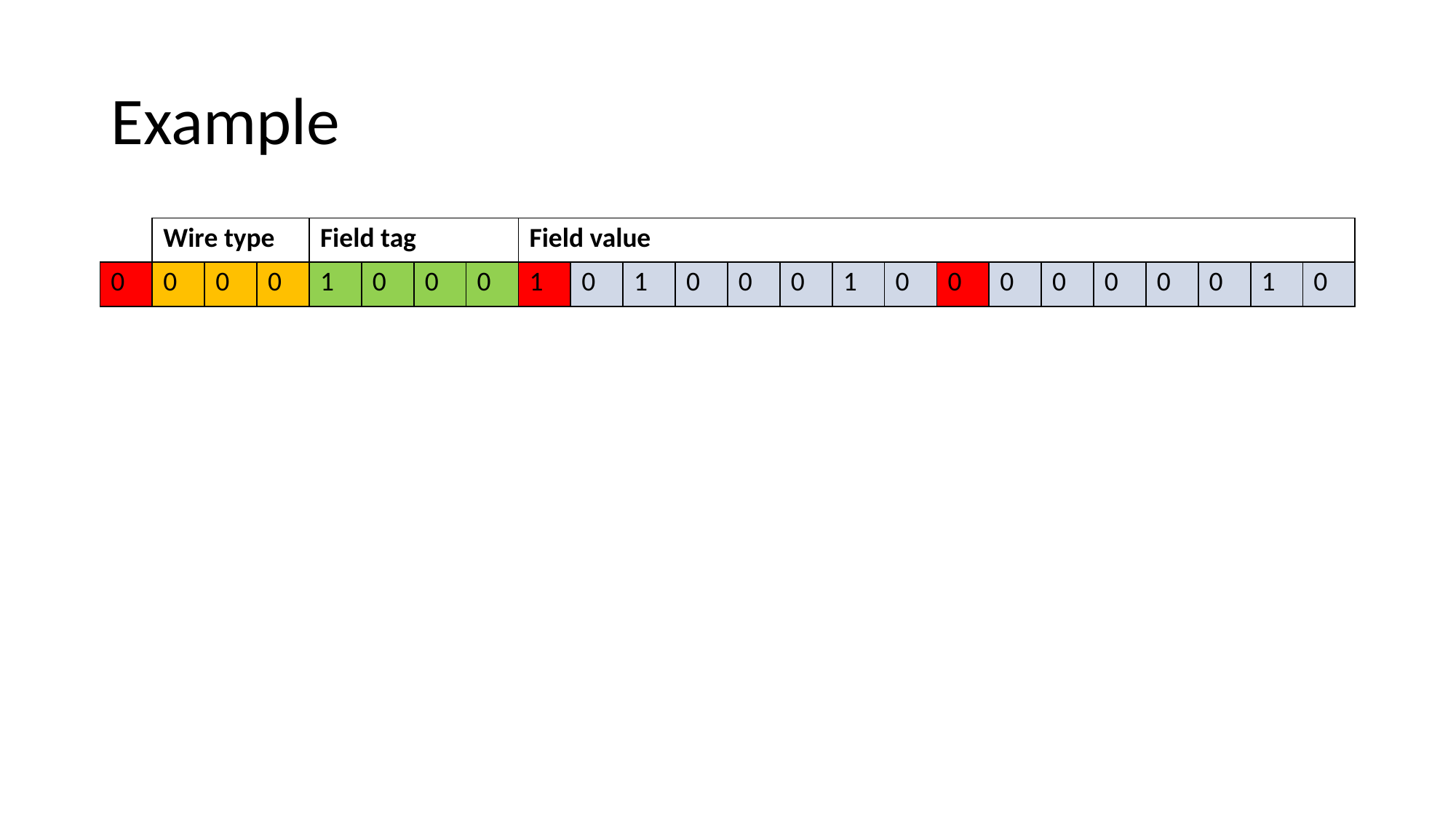

# Example
|  | Wire type |  |  | Field tag |  |  |  | Field value |  |  |  |  |  |  |  |  |  |  |  |  |  |  |  |
| --- | --- | --- | --- | --- | --- | --- | --- | --- | --- | --- | --- | --- | --- | --- | --- | --- | --- | --- | --- | --- | --- | --- | --- |
| 0 | 0 | 0 | 0 | 1 | 0 | 0 | 0 | 1 | 0 | 1 | 0 | 0 | 0 | 1 | 0 | 0 | 0 | 0 | 0 | 0 | 0 | 1 | 0 |